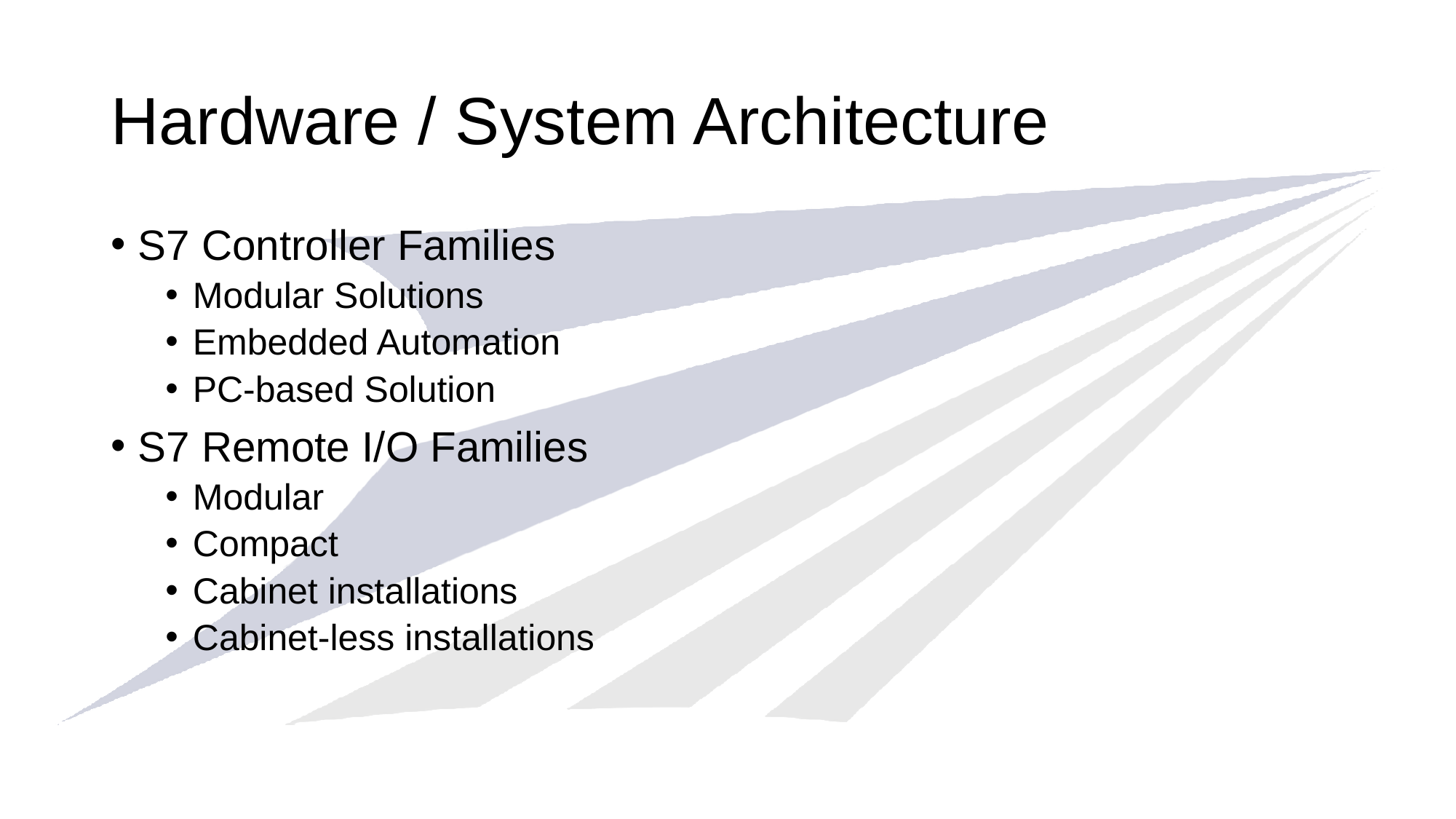

# Hardware / System Architecture
S7 Controller Families
Modular Solutions
Embedded Automation
PC-based Solution
S7 Remote I/O Families
Modular
Compact
Cabinet installations
Cabinet-less installations